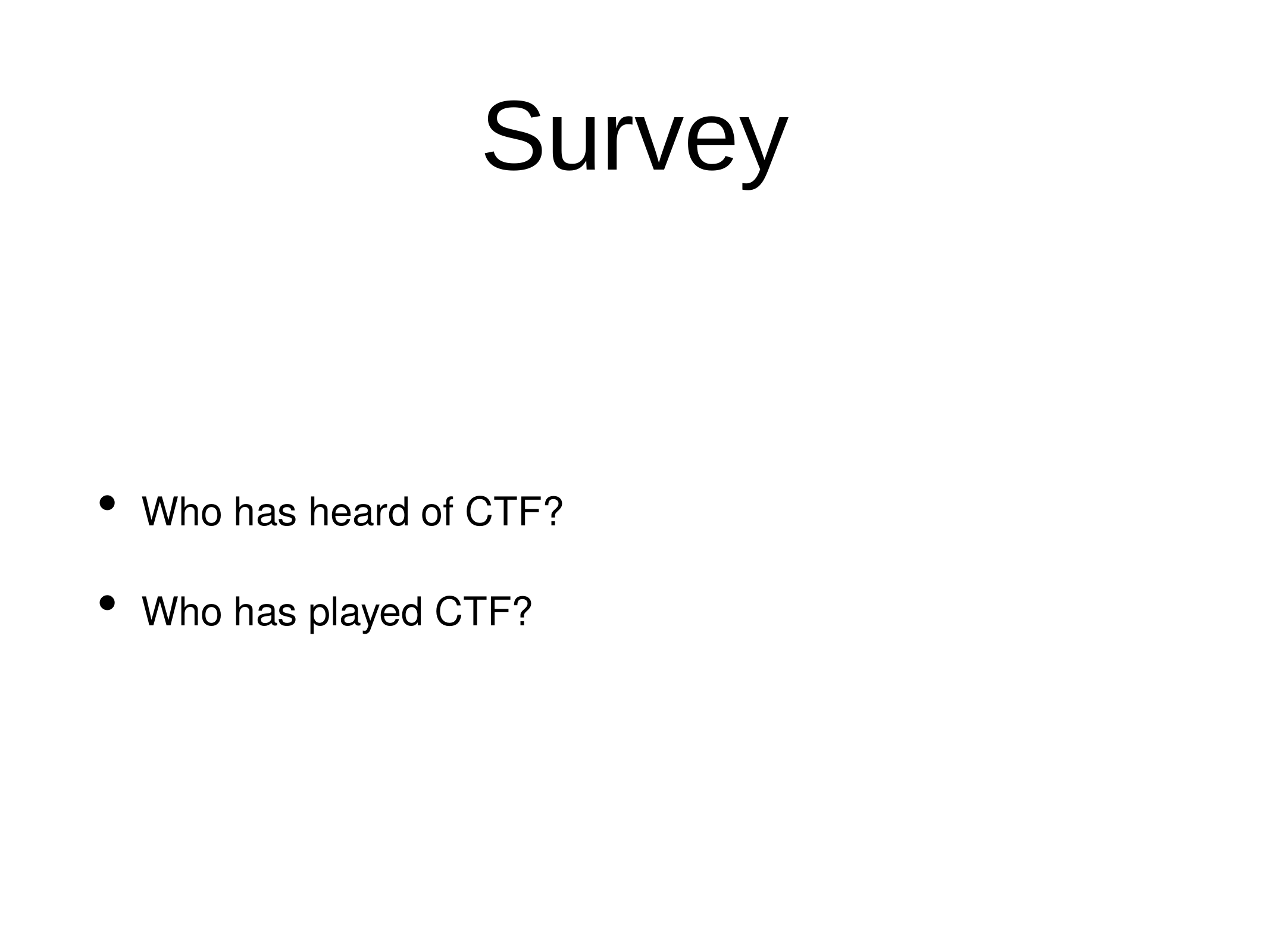

# Survey
Who has heard of CTF?
Who has played CTF?